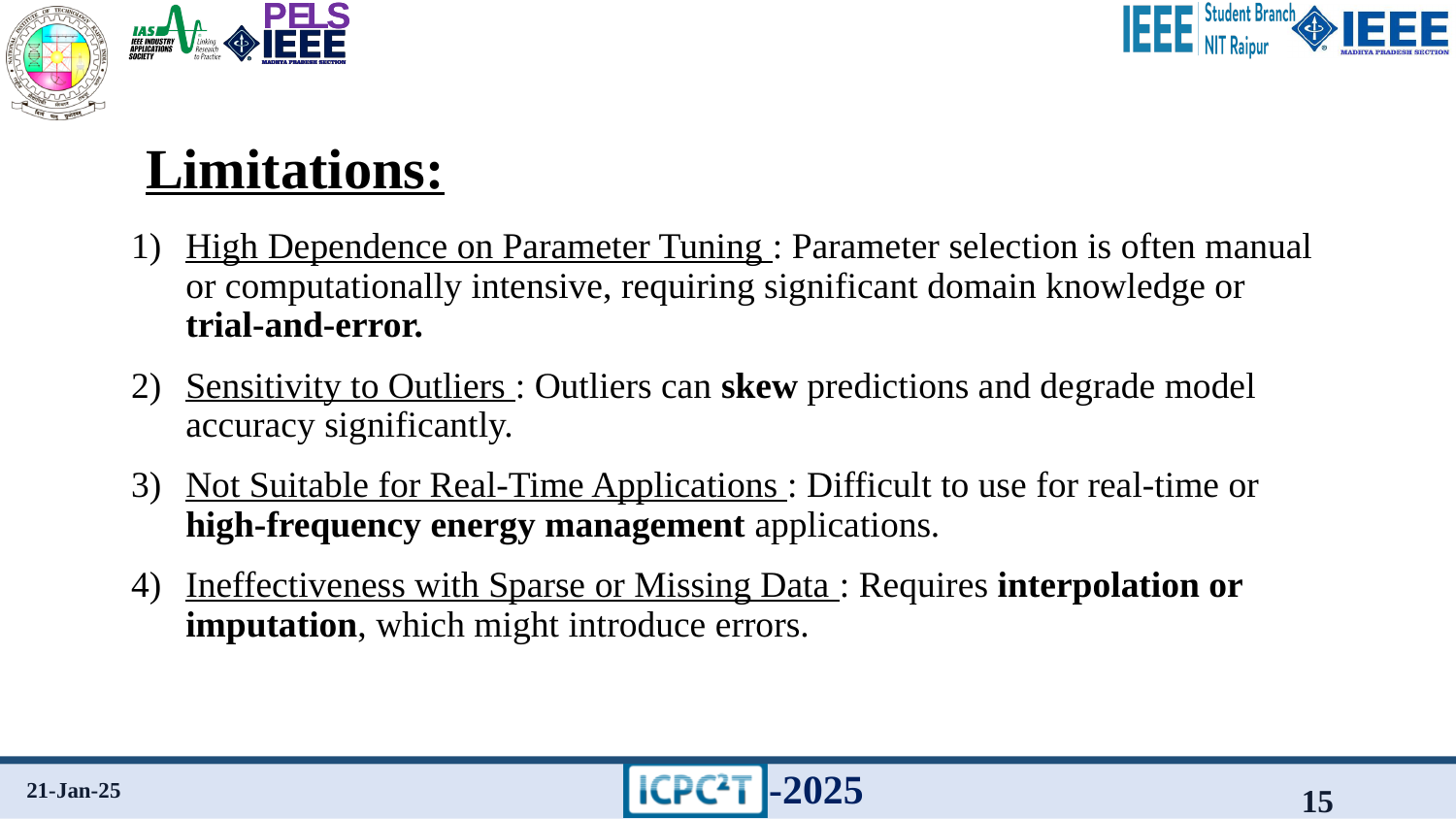

# Limitations:
High Dependence on Parameter Tuning : Parameter selection is often manual or computationally intensive, requiring significant domain knowledge or trial-and-error.
Sensitivity to Outliers : Outliers can skew predictions and degrade model accuracy significantly.
Not Suitable for Real-Time Applications : Difficult to use for real-time or high-frequency energy management applications.
Ineffectiveness with Sparse or Missing Data : Requires interpolation or imputation, which might introduce errors.

21-Jan-25
15